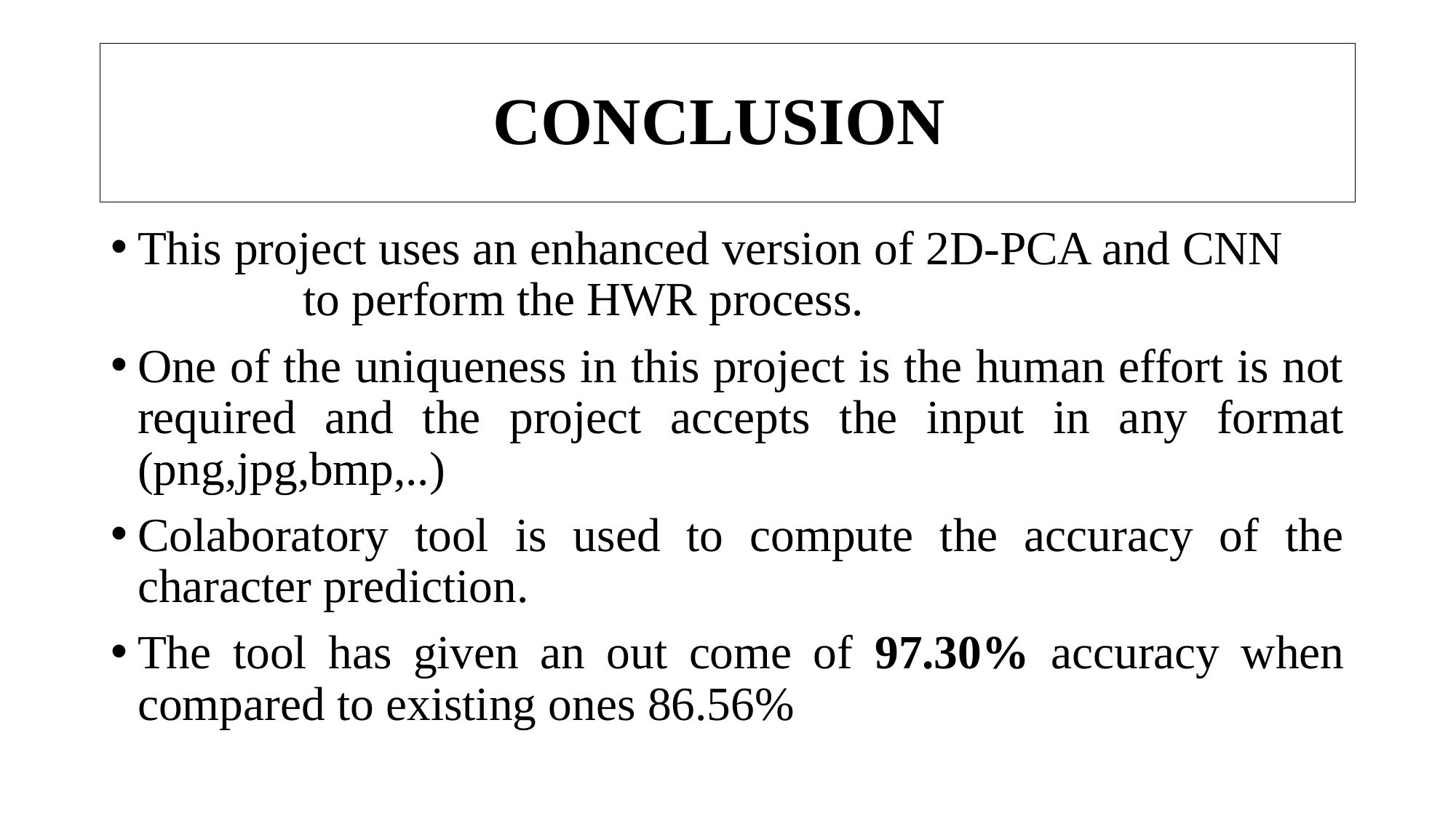

# CONCLUSION
This project uses an enhanced version of 2D-PCA and CNN                    to perform the HWR process.
One of the uniqueness in this project is the human effort is not required and the project accepts the input in any format (png,jpg,bmp,..)
Colaboratory tool is used to compute the accuracy of the character prediction.
The tool has given an out come of 97.30% accuracy when compared to existing ones 86.56%